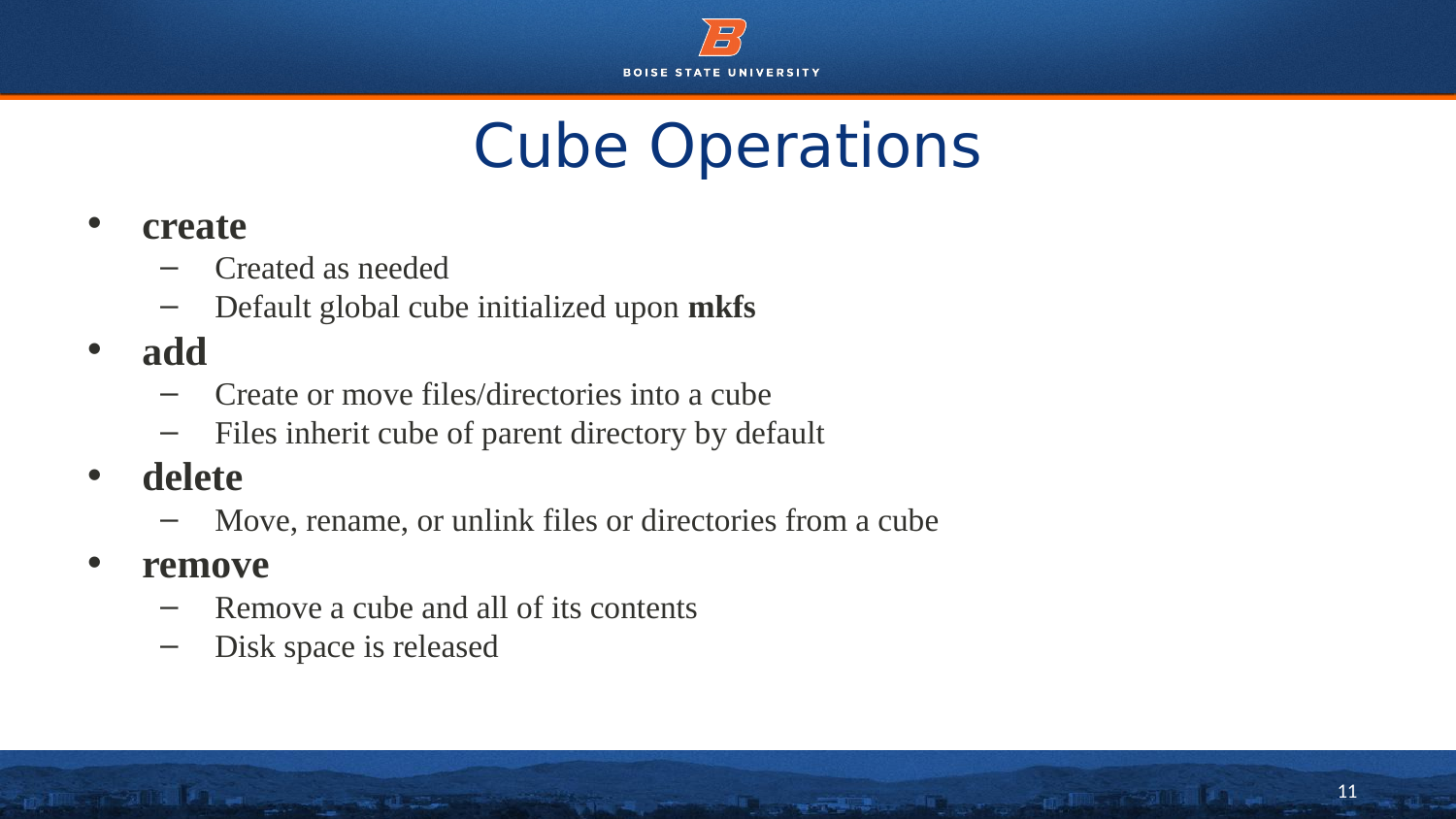

# Cube Operations
create
Created as needed
Default global cube initialized upon mkfs
add
Create or move files/directories into a cube
Files inherit cube of parent directory by default
delete
Move, rename, or unlink files or directories from a cube
remove
Remove a cube and all of its contents
Disk space is released